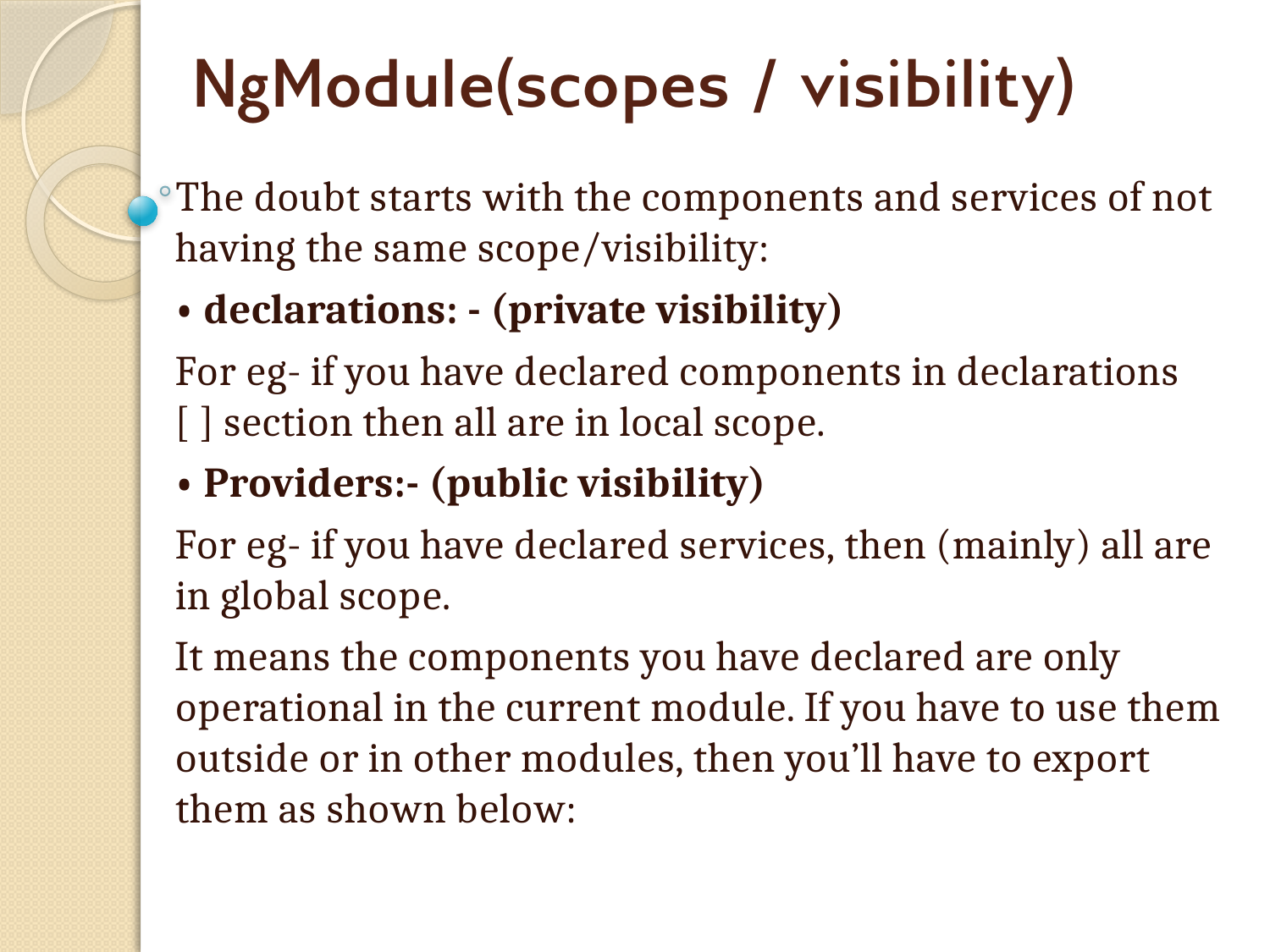

# NgModule(scopes / visibility)
The doubt starts with the components and services of not having the same scope/visibility:
• declarations: - (private visibility)
For eg- if you have declared components in declarations [ ] section then all are in local scope.
• Providers:- (public visibility)
For eg- if you have declared services, then (mainly) all are in global scope.
It means the components you have declared are only operational in the current module. If you have to use them outside or in other modules, then you’ll have to export them as shown below: